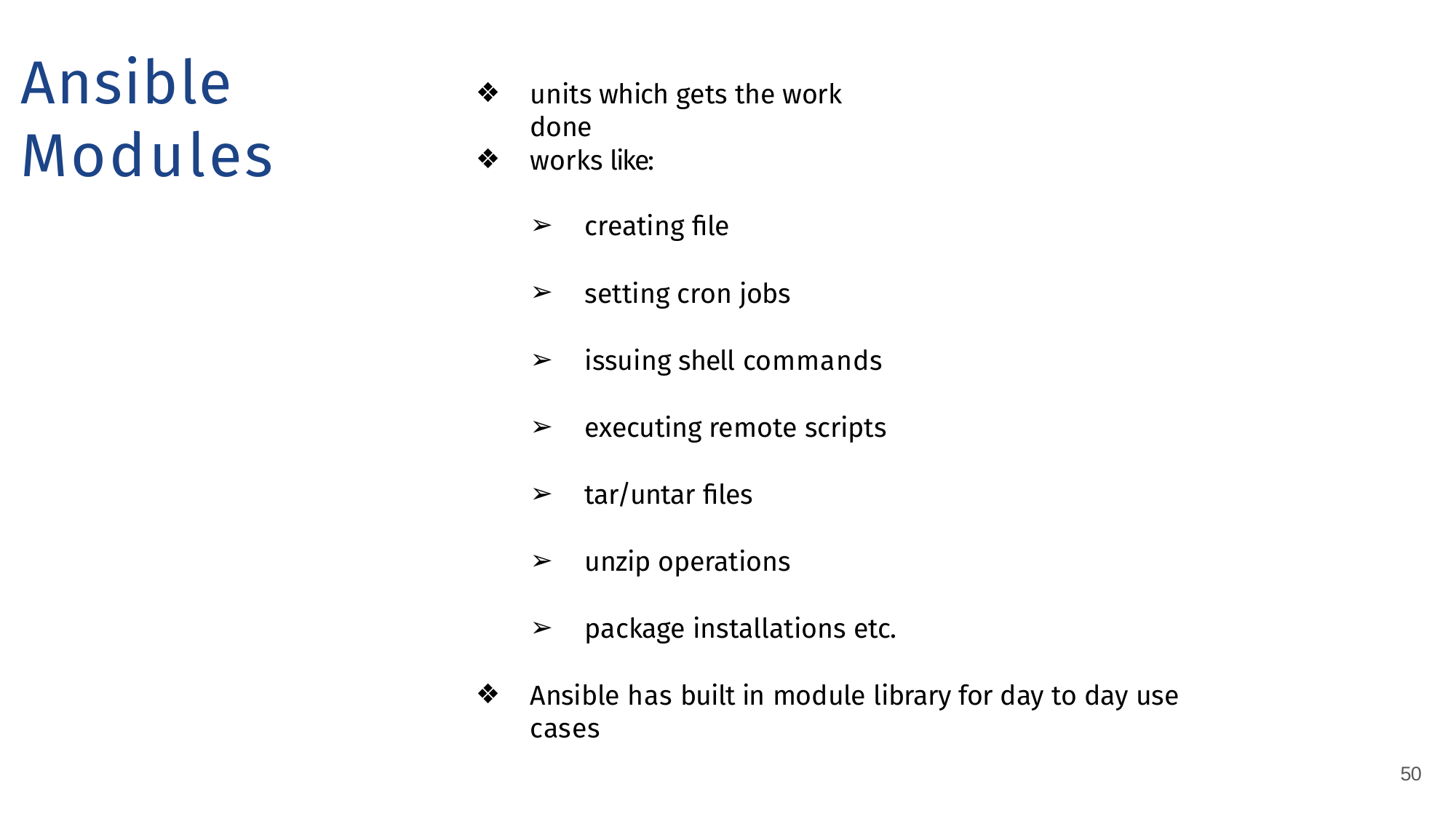

# Ansible Modules
units which gets the work done
works like:
creating file

setting cron jobs

issuing shell commands

executing remote scripts

tar/untar files

unzip operations

package installations etc.

Ansible has built in module library for day to day use cases
50